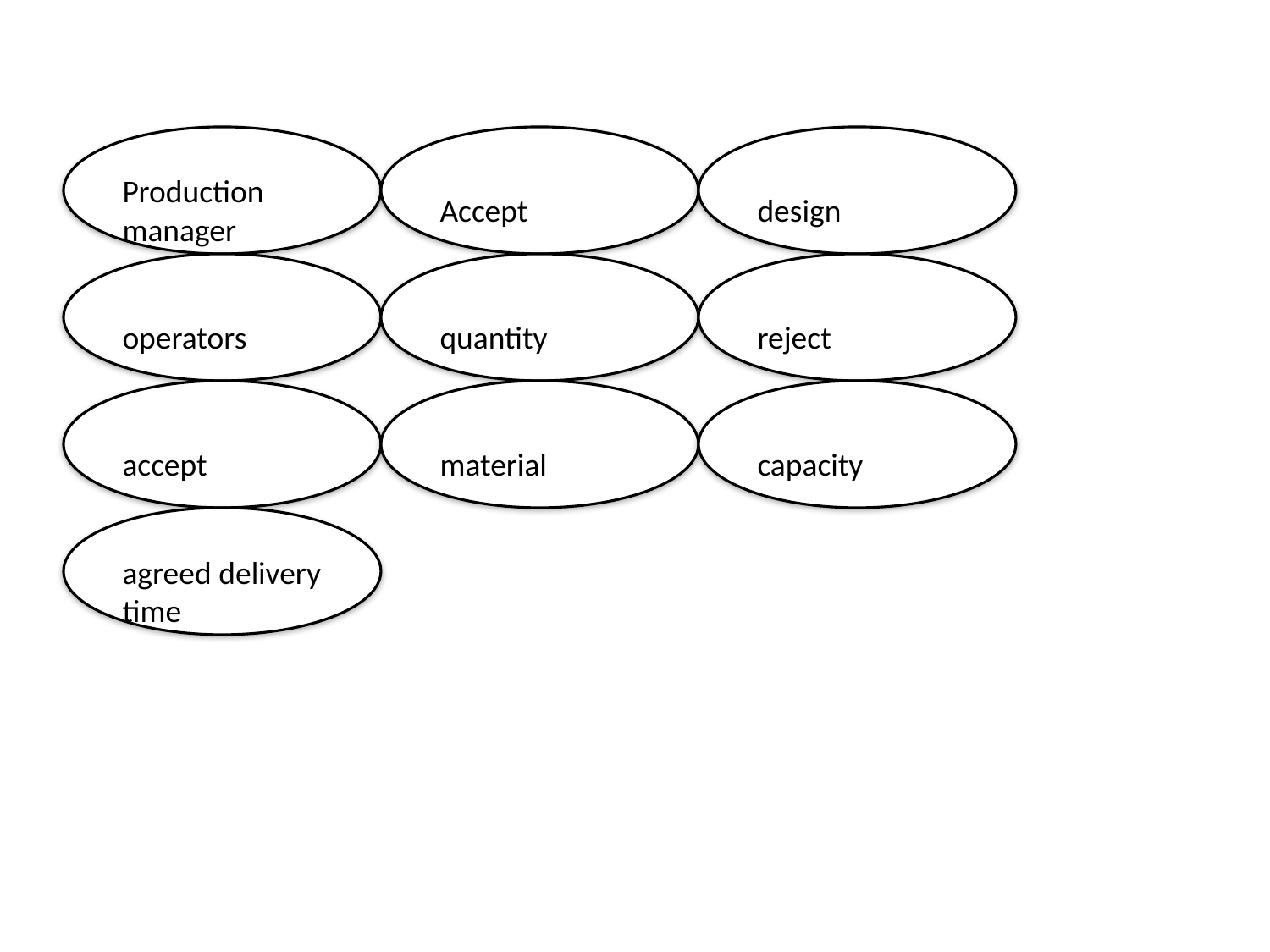

#

Production manager

Accept

design

operators

quantity

reject

accept

material

capacity

agreed delivery time